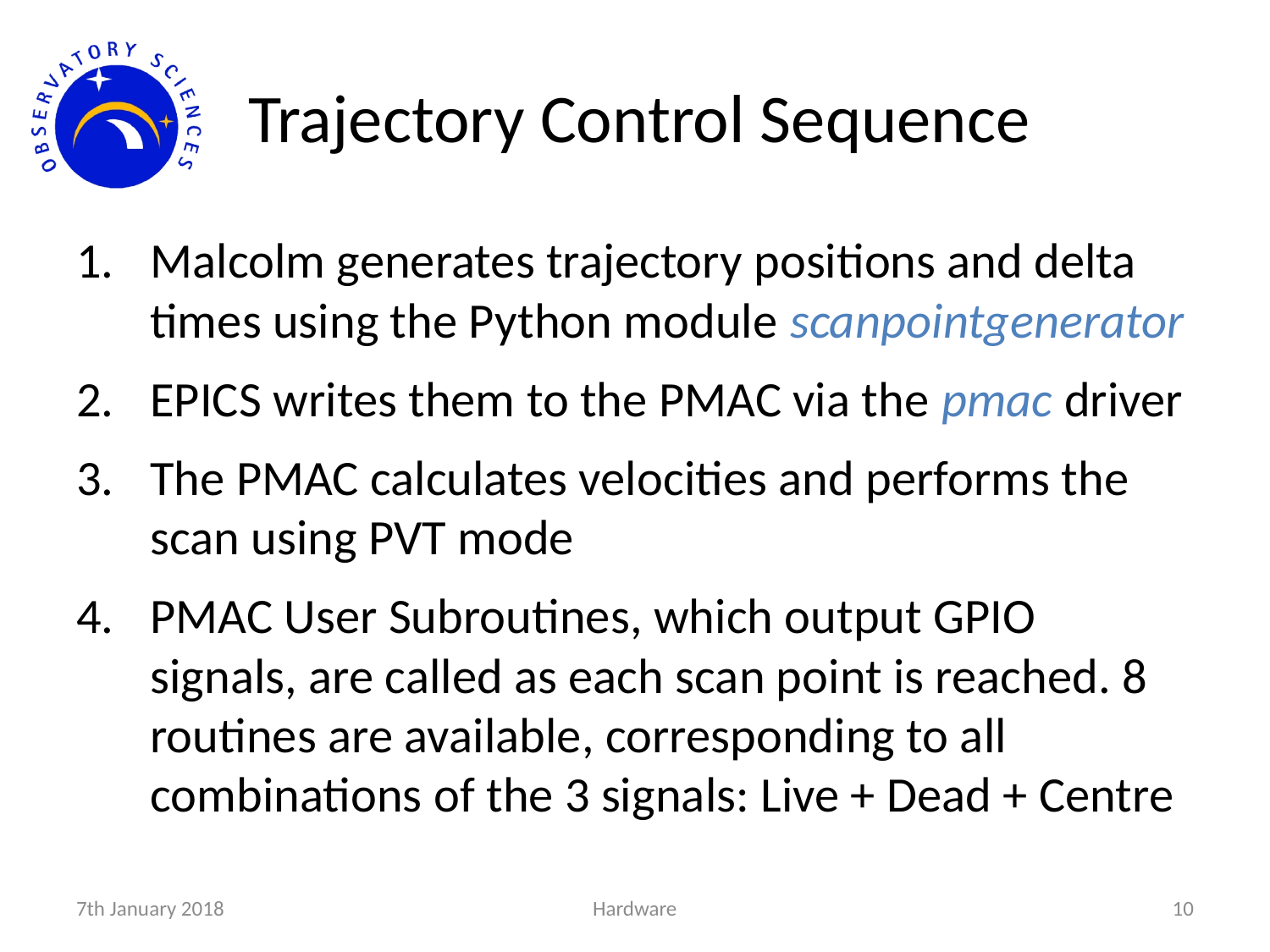

# Trajectory Control Sequence
Malcolm generates trajectory positions and delta times using the Python module scanpointgenerator
EPICS writes them to the PMAC via the pmac driver
The PMAC calculates velocities and performs the scan using PVT mode
PMAC User Subroutines, which output GPIO signals, are called as each scan point is reached. 8 routines are available, corresponding to all combinations of the 3 signals: Live + Dead + Centre

7th January 2018
Hardware
10